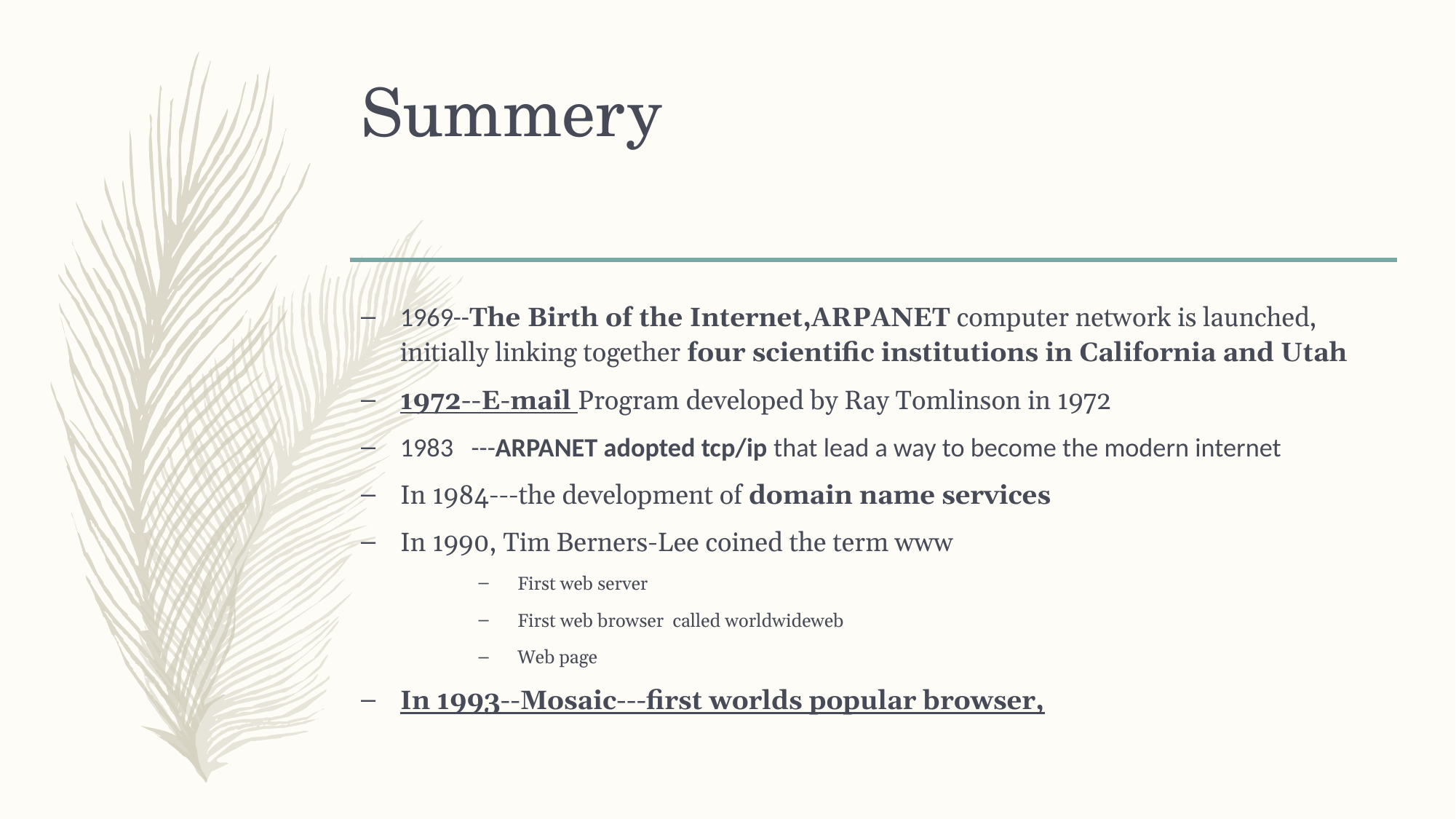

# Summery
1969--The Birth of the Internet,ARPANET computer network is launched, initially linking together four scientific institutions in California and Utah
1972--E-mail Program developed by Ray Tomlinson in 1972
1983   ---ARPANET adopted tcp/ip that lead a way to become the modern internet
In 1984---the development of domain name services
In 1990, Tim Berners-Lee coined the term www
First web server
First web browser  called worldwideweb
Web page
In 1993--Mosaic---first worlds popular browser,